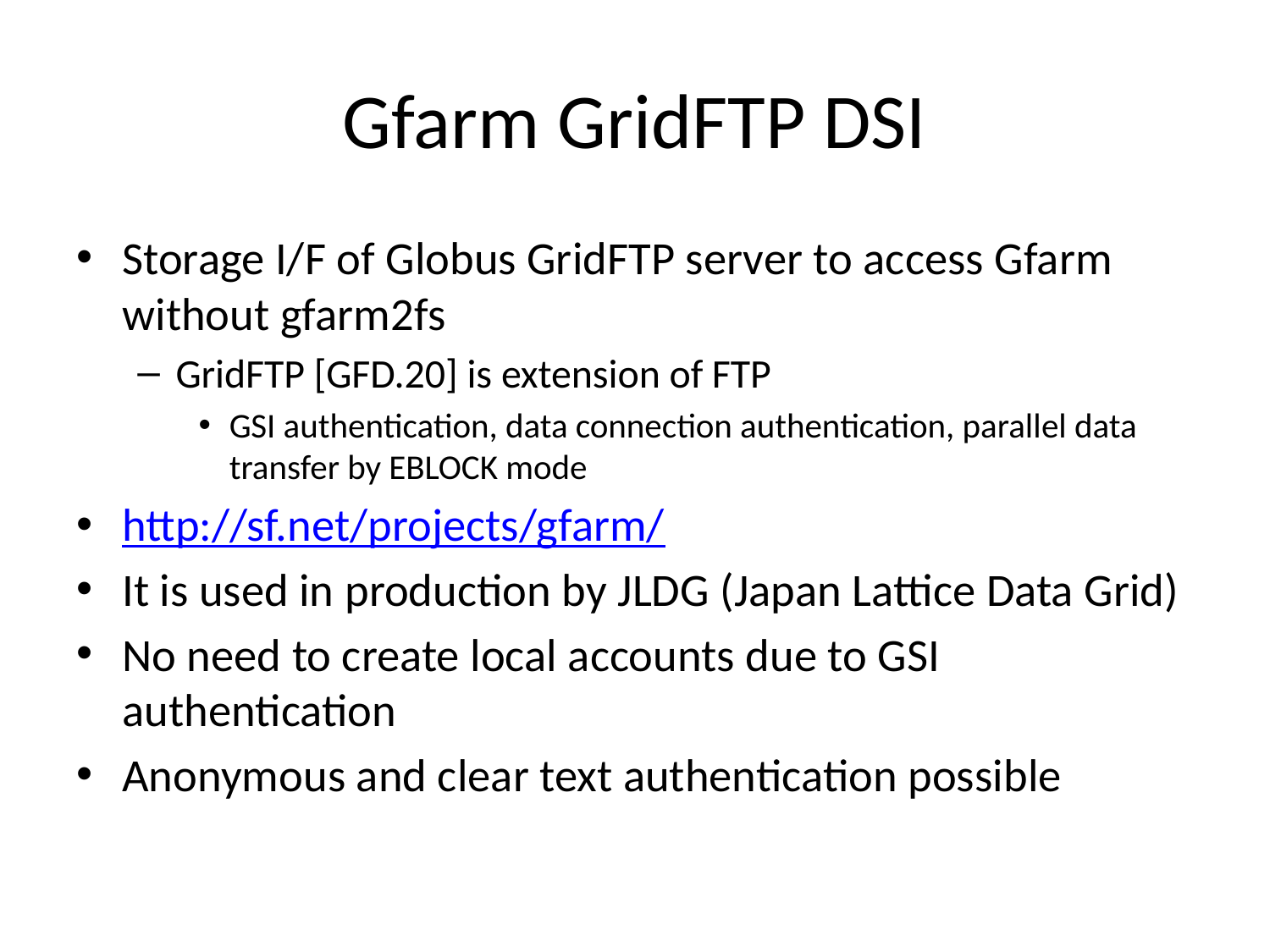

# Gfarm GridFTP DSI
Storage I/F of Globus GridFTP server to access Gfarm without gfarm2fs
GridFTP [GFD.20] is extension of FTP
GSI authentication, data connection authentication, parallel data transfer by EBLOCK mode
http://sf.net/projects/gfarm/
It is used in production by JLDG (Japan Lattice Data Grid)
No need to create local accounts due to GSI authentication
Anonymous and clear text authentication possible